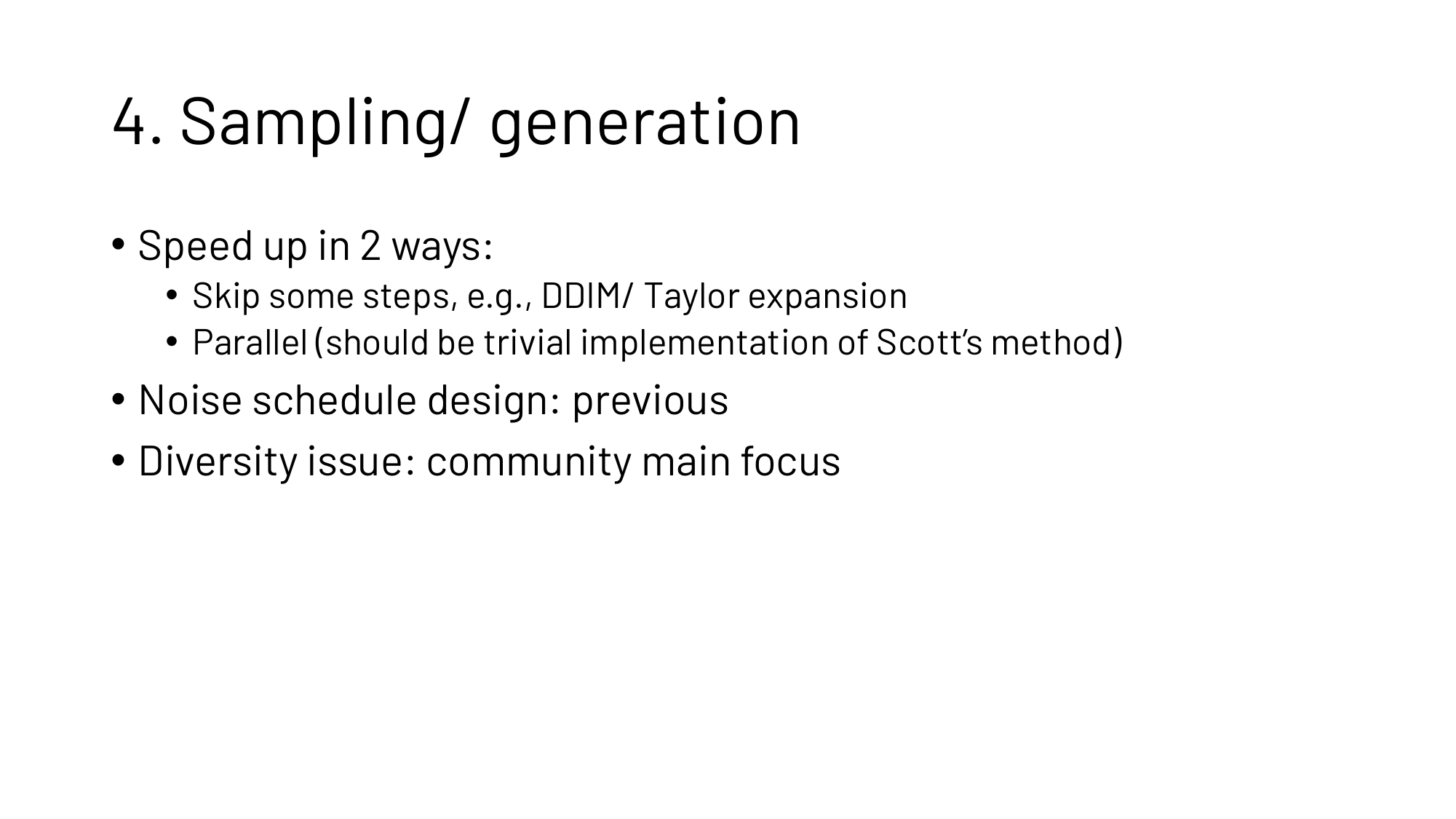

# 4. Sampling/ generation
Speed up in 2 ways:
Skip some steps, e.g., DDIM/ Taylor expansion
Parallel (should be trivial implementation of Scott’s method)
Noise schedule design: previous
Diversity issue: community main focus